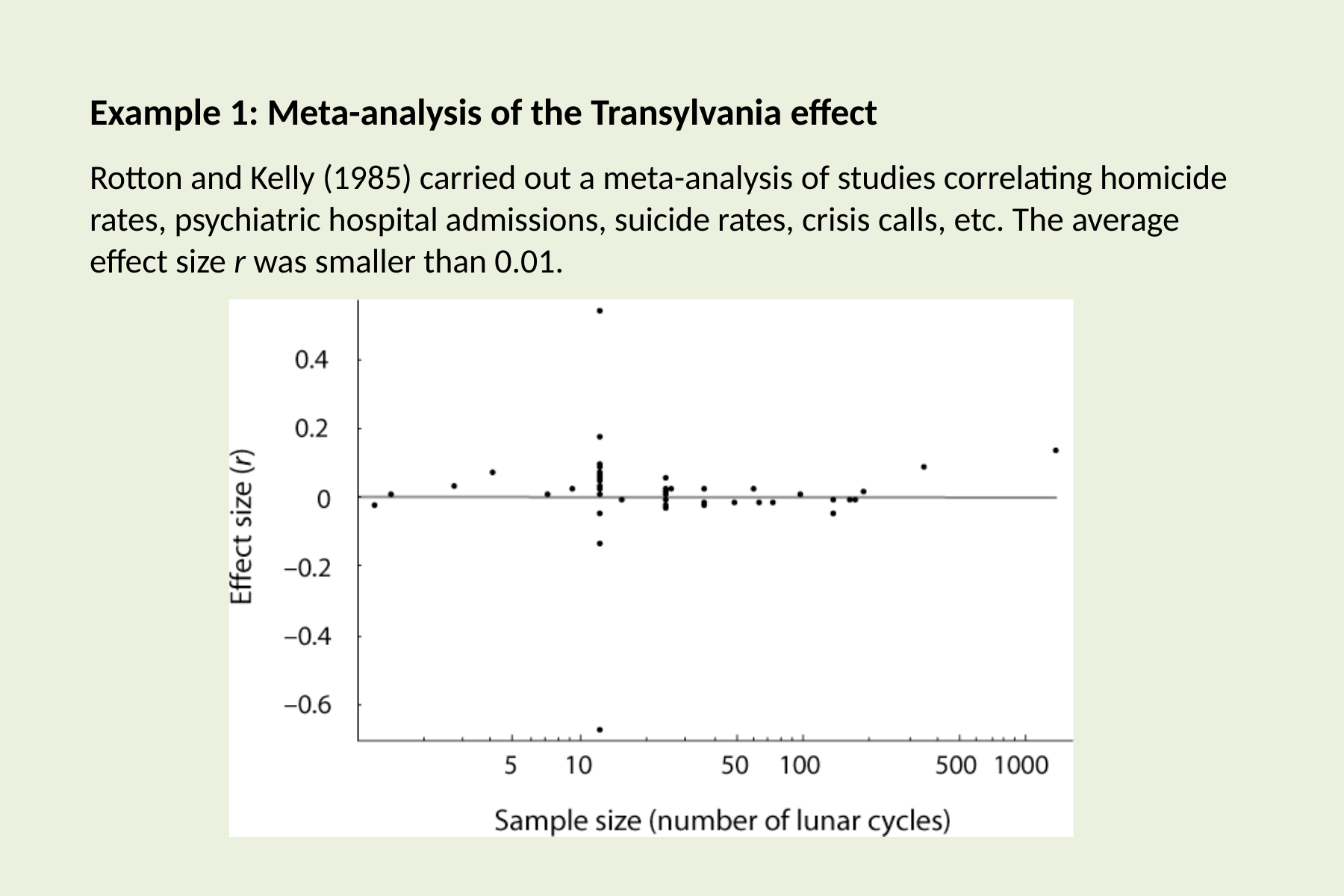

Example 1: Meta-analysis of the Transylvania effect
Rotton and Kelly (1985) carried out a meta-analysis of studies correlating homicide  rates, psychiatric hospital admissions, suicide rates, crisis calls, etc. The average  effect size r was smaller than 0.01.